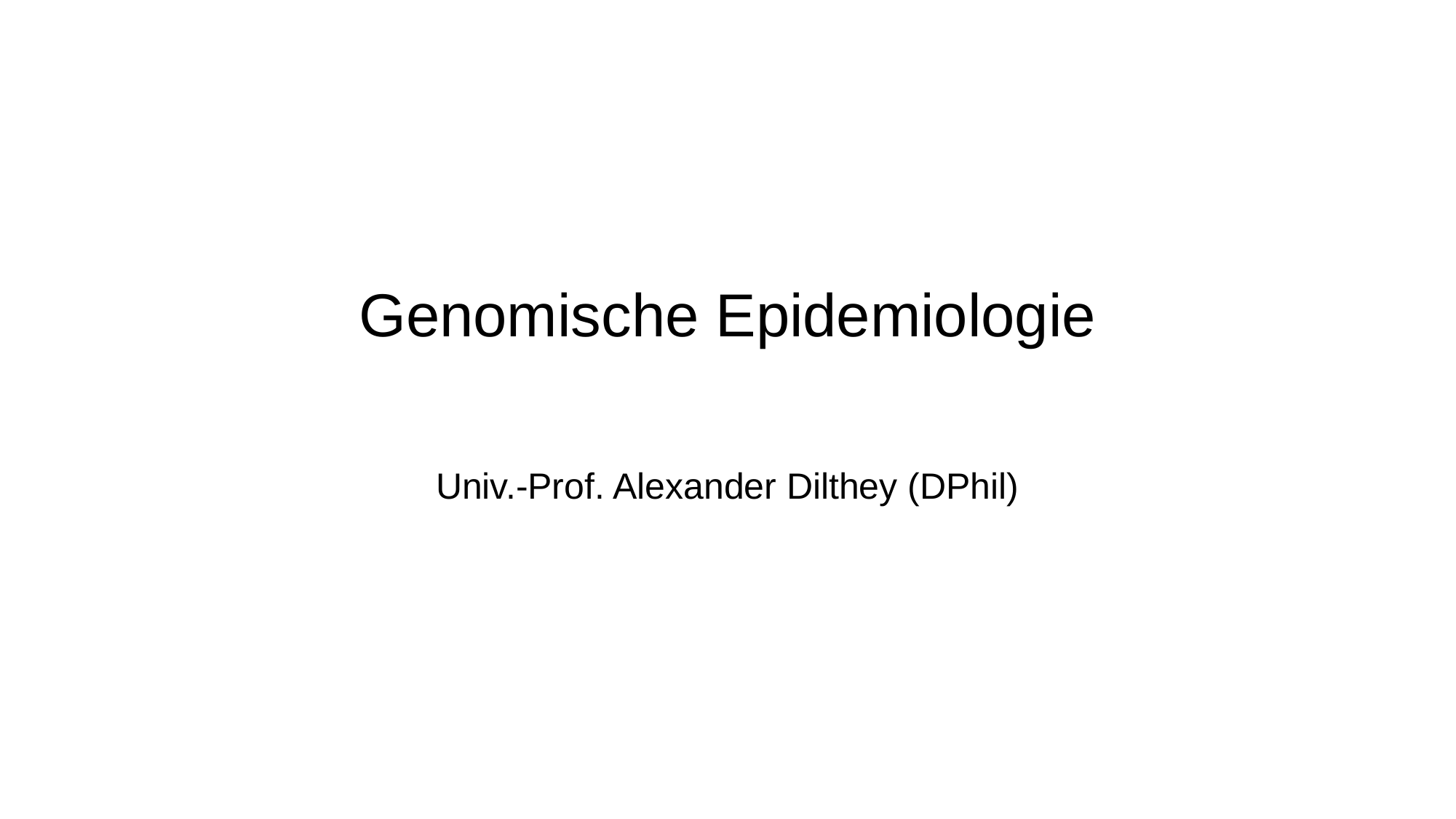

# Genomische Epidemiologie Univ.-Prof. Alexander Dilthey (DPhil)